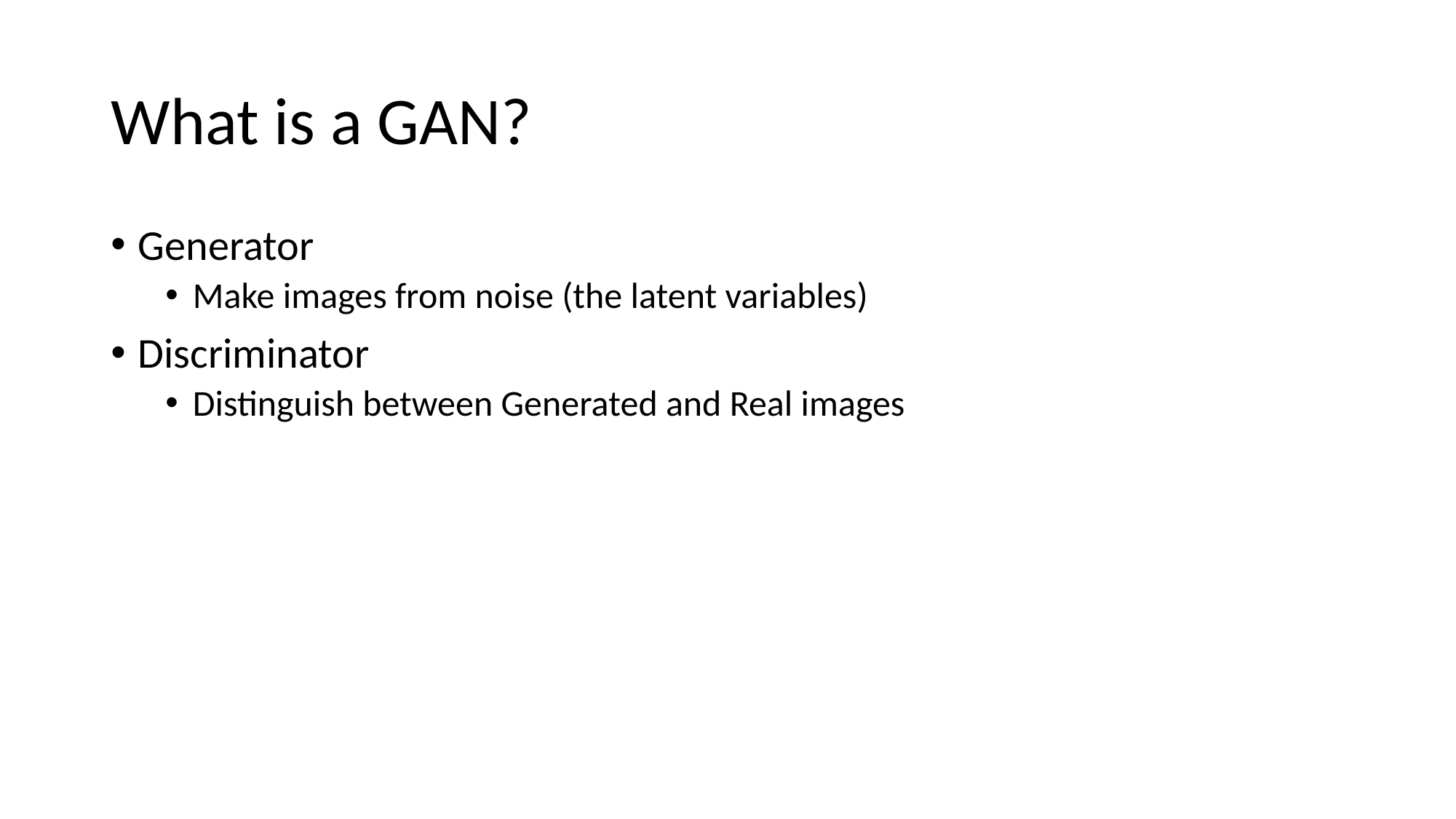

# What is a GAN?
Generator
Make images from noise (the latent variables)
Discriminator
Distinguish between Generated and Real images